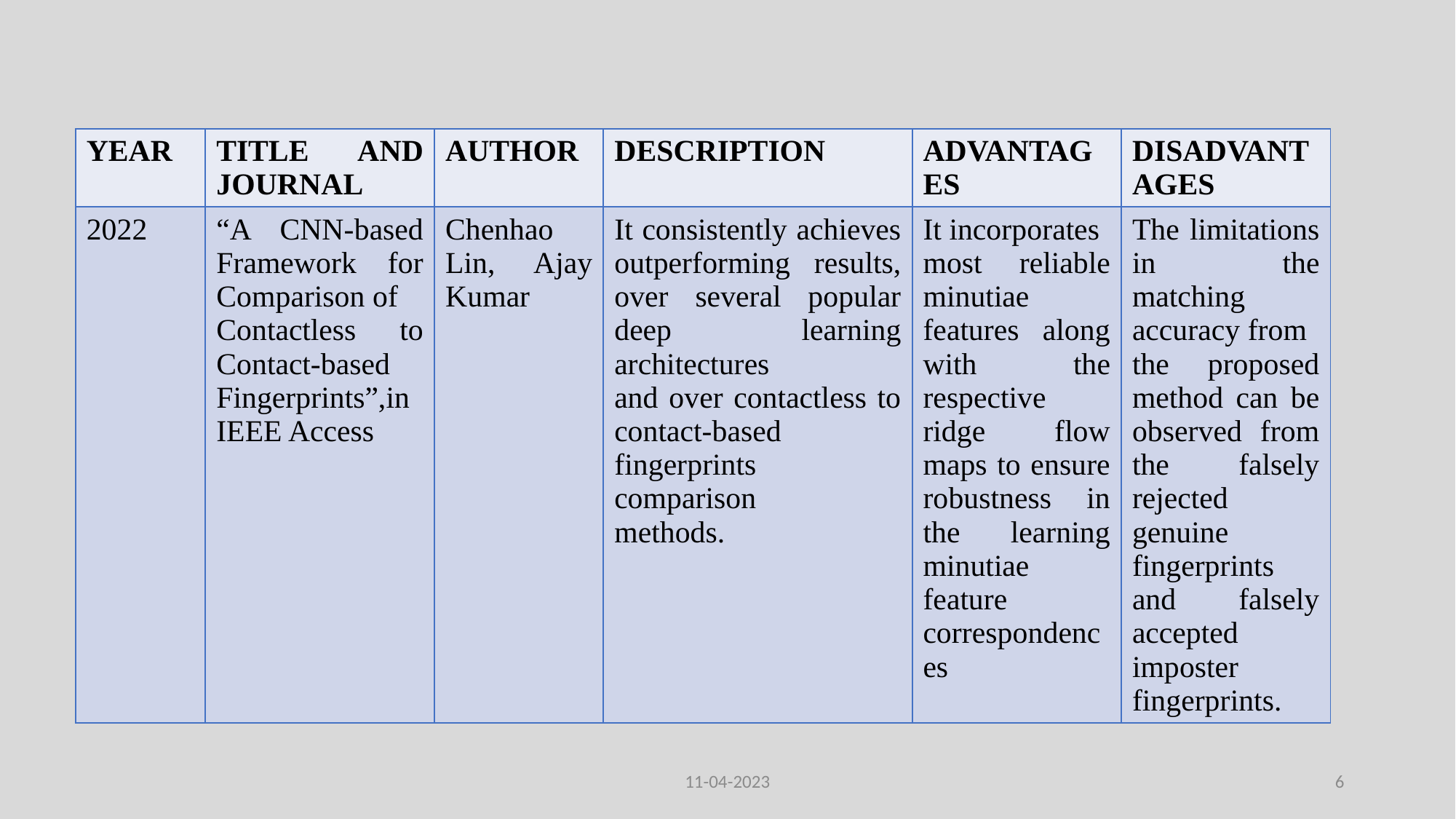

#
| YEAR | TITLE AND JOURNAL | AUTHOR | DESCRIPTION | ADVANTAGES | DISADVANTAGES |
| --- | --- | --- | --- | --- | --- |
| 2022 | “A CNN-based Framework for Comparison of Contactless to Contact-based Fingerprints”,in IEEE Access | Chenhao Lin, Ajay Kumar | It consistently achieves outperforming results, over several popular deep learning architectures and over contactless to contact-based fingerprints comparison methods. | It incorporates most reliable minutiae features along with the respective ridge flow maps to ensure robustness in the learning minutiae feature correspondences | The limitations in the matching accuracy from the proposed method can be observed from the falsely rejected genuine fingerprints and falsely accepted imposter fingerprints. |
11-04-2023
6